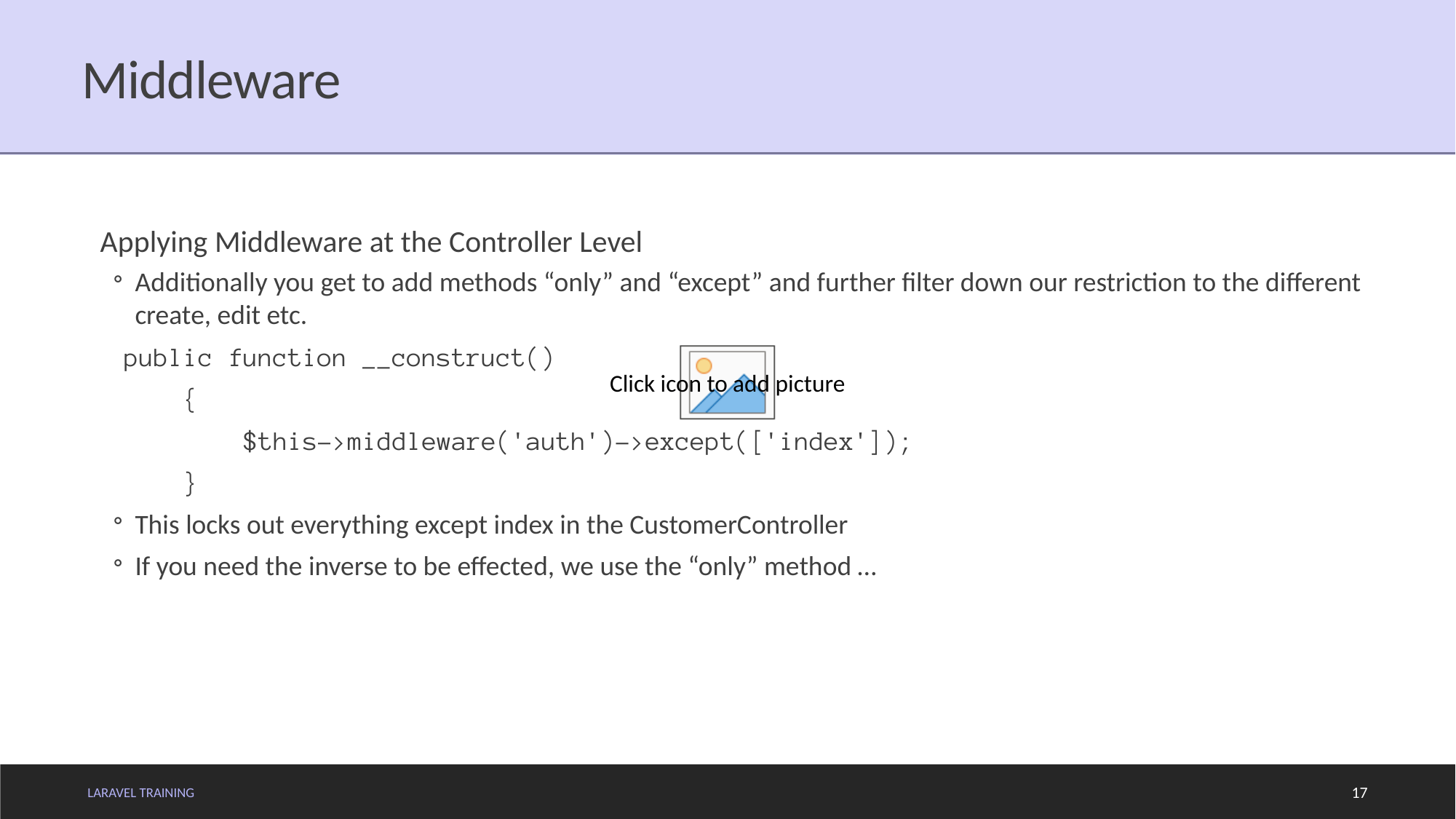

# Middleware
Applying Middleware at the Controller Level
Additionally you get to add methods “only” and “except” and further filter down our restriction to the different create, edit etc.
public function __construct()
    {
        $this->middleware('auth')->except(['index']);
    }
This locks out everything except index in the CustomerController
If you need the inverse to be effected, we use the “only” method …
LARAVEL TRAINING
17